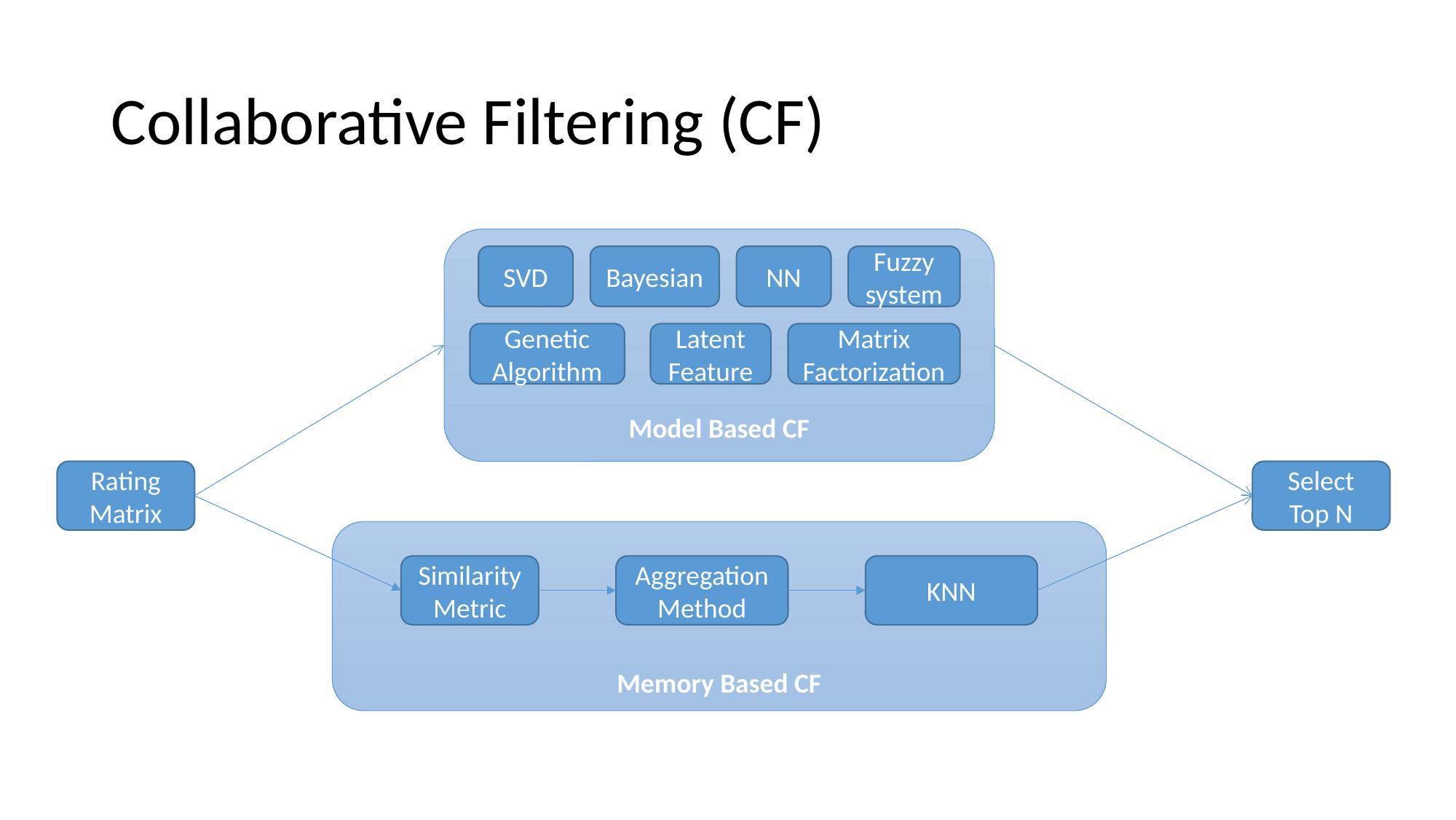

# Collaborative Filtering (CF)

Model Based CF
SVD
Bayesian
NN
Fuzzy system
Genetic Algorithm
Latent Feature
Matrix Factorization
Rating Matrix
Select Top N

Memory Based CF
Aggregation Method
Similarity Metric
KNN